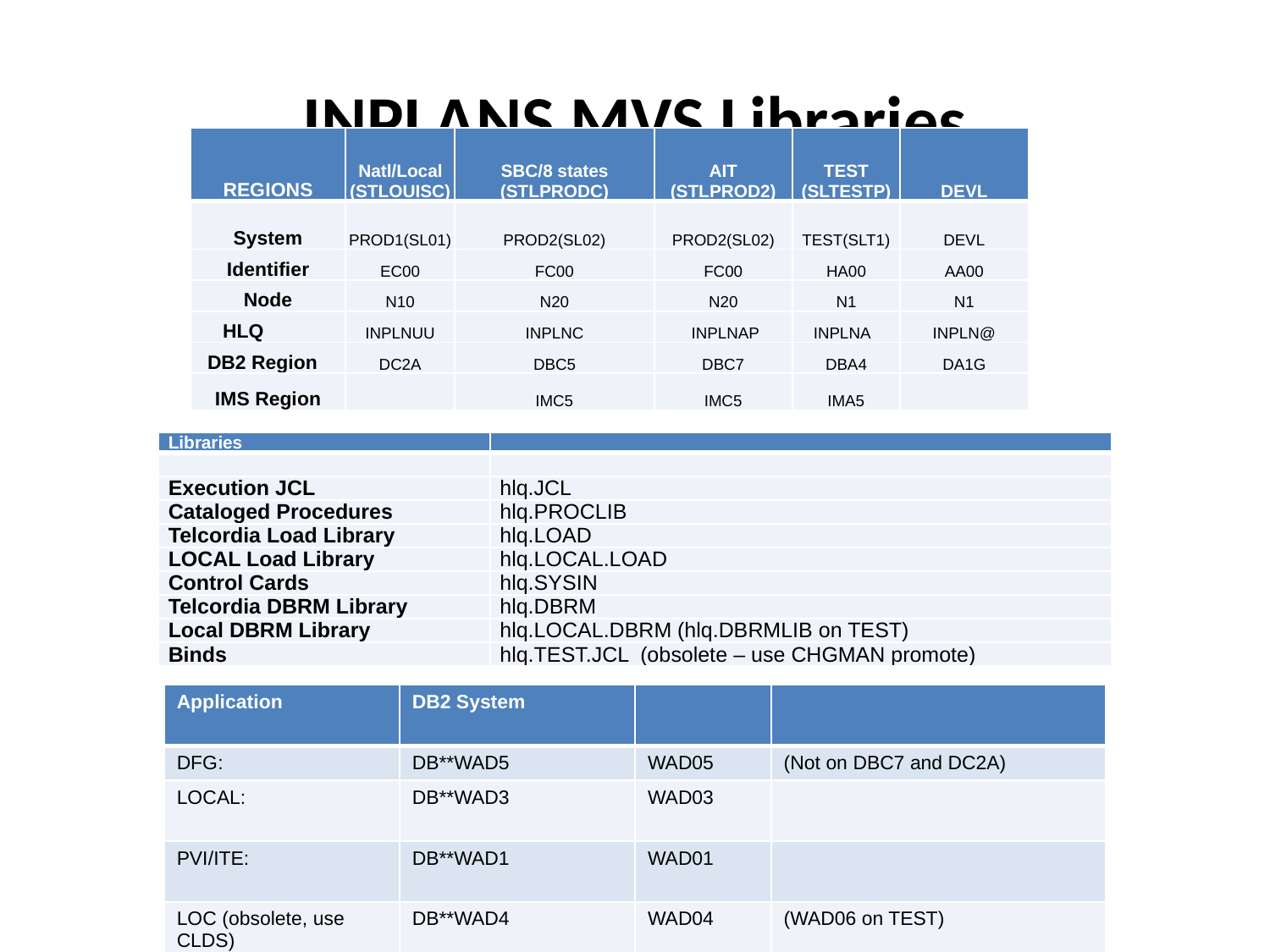

# INPLANS MVS Libraries
| REGIONS | Natl/Local (STLOUISC) | SBC/8 states (STLPRODC) | AIT (STLPROD2) | TEST (SLTESTP) | DEVL |
| --- | --- | --- | --- | --- | --- |
| System | PROD1(SL01) | PROD2(SL02) | PROD2(SL02) | TEST(SLT1) | DEVL |
| Identifier | EC00 | FC00 | FC00 | HA00 | AA00 |
| Node | N10 | N20 | N20 | N1 | N1 |
| HLQ | INPLNUU | INPLNC | INPLNAP | INPLNA | INPLN@ |
| DB2 Region | DC2A | DBC5 | DBC7 | DBA4 | DA1G |
| IMS Region |  | IMC5 | IMC5 | IMA5 |  |
| Libraries |  |
| --- | --- |
|  |  |
| Execution JCL | hlq.JCL |
| Cataloged Procedures | hlq.PROCLIB |
| Telcordia Load Library | hlq.LOAD |
| LOCAL Load Library | hlq.LOCAL.LOAD |
| Control Cards | hlq.SYSIN |
| Telcordia DBRM Library | hlq.DBRM |
| Local DBRM Library | hlq.LOCAL.DBRM (hlq.DBRMLIB on TEST) |
| Binds | hlq.TEST.JCL (obsolete – use CHGMAN promote) |
| Application | DB2 System |  |  |
| --- | --- | --- | --- |
| DFG: | DB\*\*WAD5 | WAD05 | (Not on DBC7 and DC2A) |
| LOCAL: | DB\*\*WAD3 | WAD03 |  |
| PVI/ITE: | DB\*\*WAD1 | WAD01 |  |
| LOC (obsolete, use CLDS) | DB\*\*WAD4 | WAD04 | (WAD06 on TEST) |